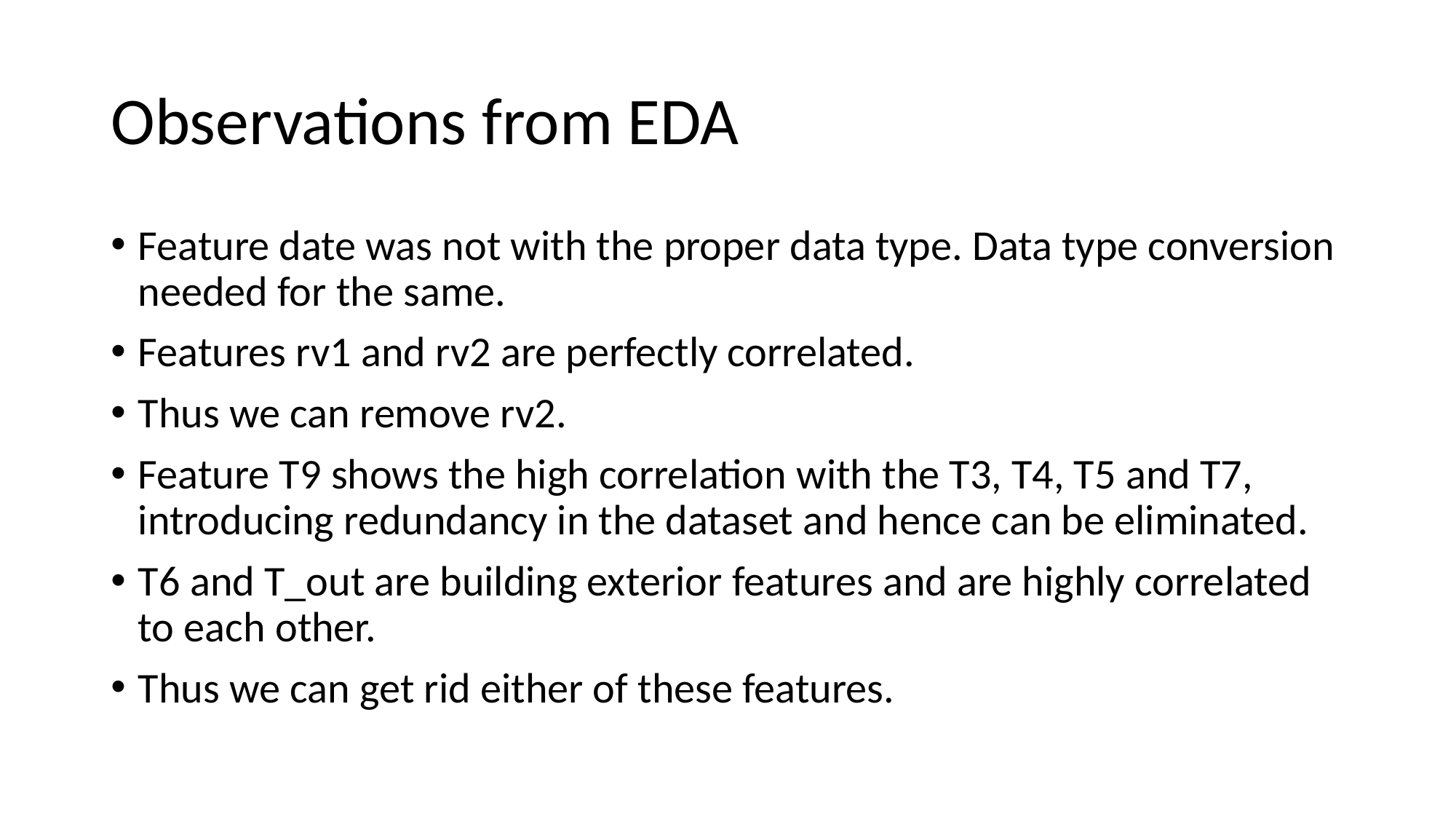

# Observations from EDA
Feature date was not with the proper data type. Data type conversion needed for the same.
Features rv1 and rv2 are perfectly correlated.
Thus we can remove rv2.
Feature T9 shows the high correlation with the T3, T4, T5 and T7, introducing redundancy in the dataset and hence can be eliminated.
T6 and T_out are building exterior features and are highly correlated to each other.
Thus we can get rid either of these features.